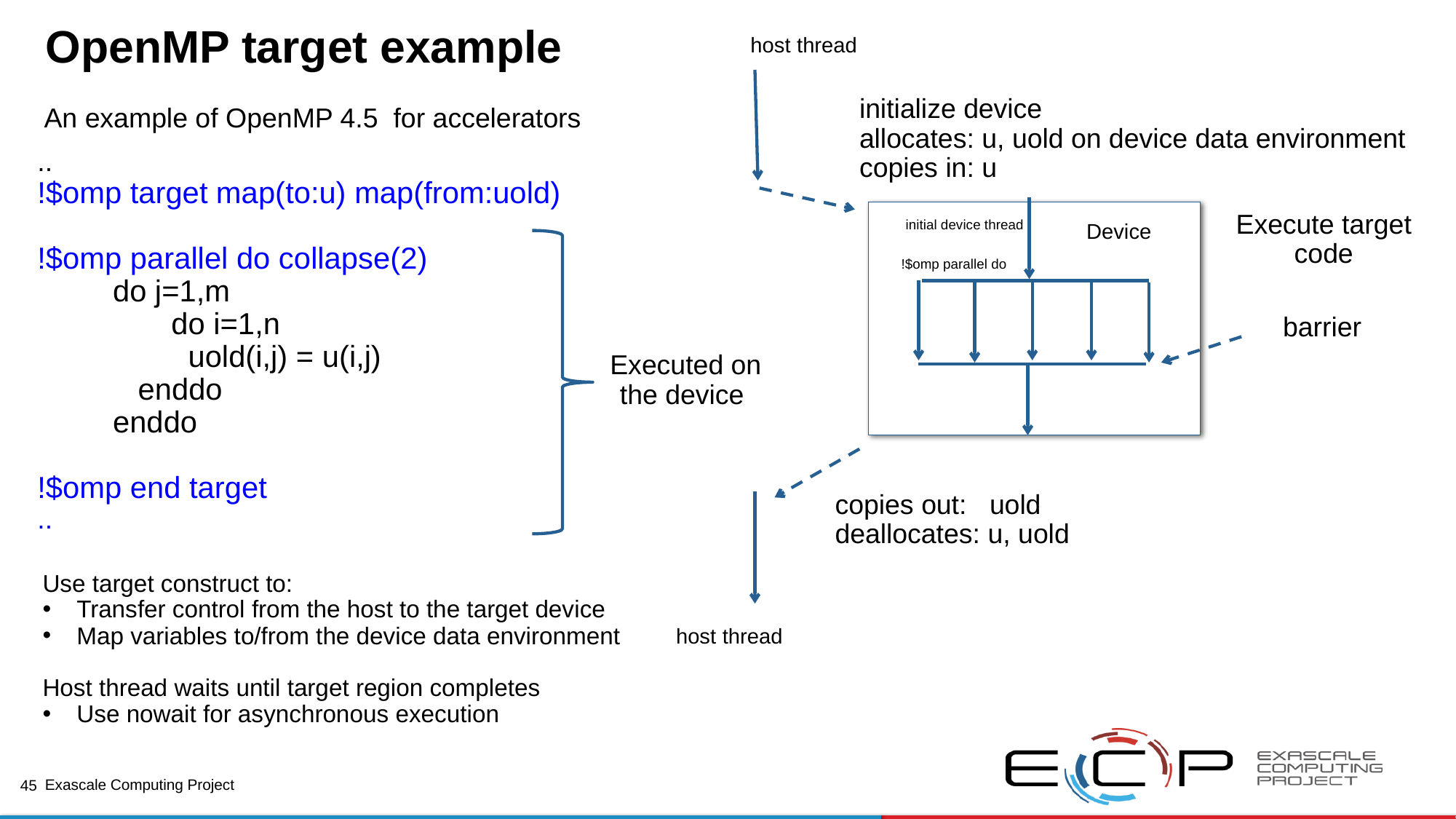

# OpenMP target example
host thread
initialize device
allocates: u, uold on device data environment
copies in: u
An example of OpenMP 4.5  for accelerators
..
!$omp target map(to:u) map(from:uold)

!$omp parallel do collapse(2)
         do j=1,m
                do i=1,n
                  uold(i,j) = u(i,j)
            enddo
         enddo

!$omp end target
..

Execute target
code
initial device thread
Device

!$omp parallel do
barrier
  Executed on
 the device
copies out:   uold
deallocates: u, uold

Use target construct to:
Transfer control from the host to the target device
Map variables to/from the device data environment

Host thread waits until target region completes
Use nowait for asynchronous execution

host thread